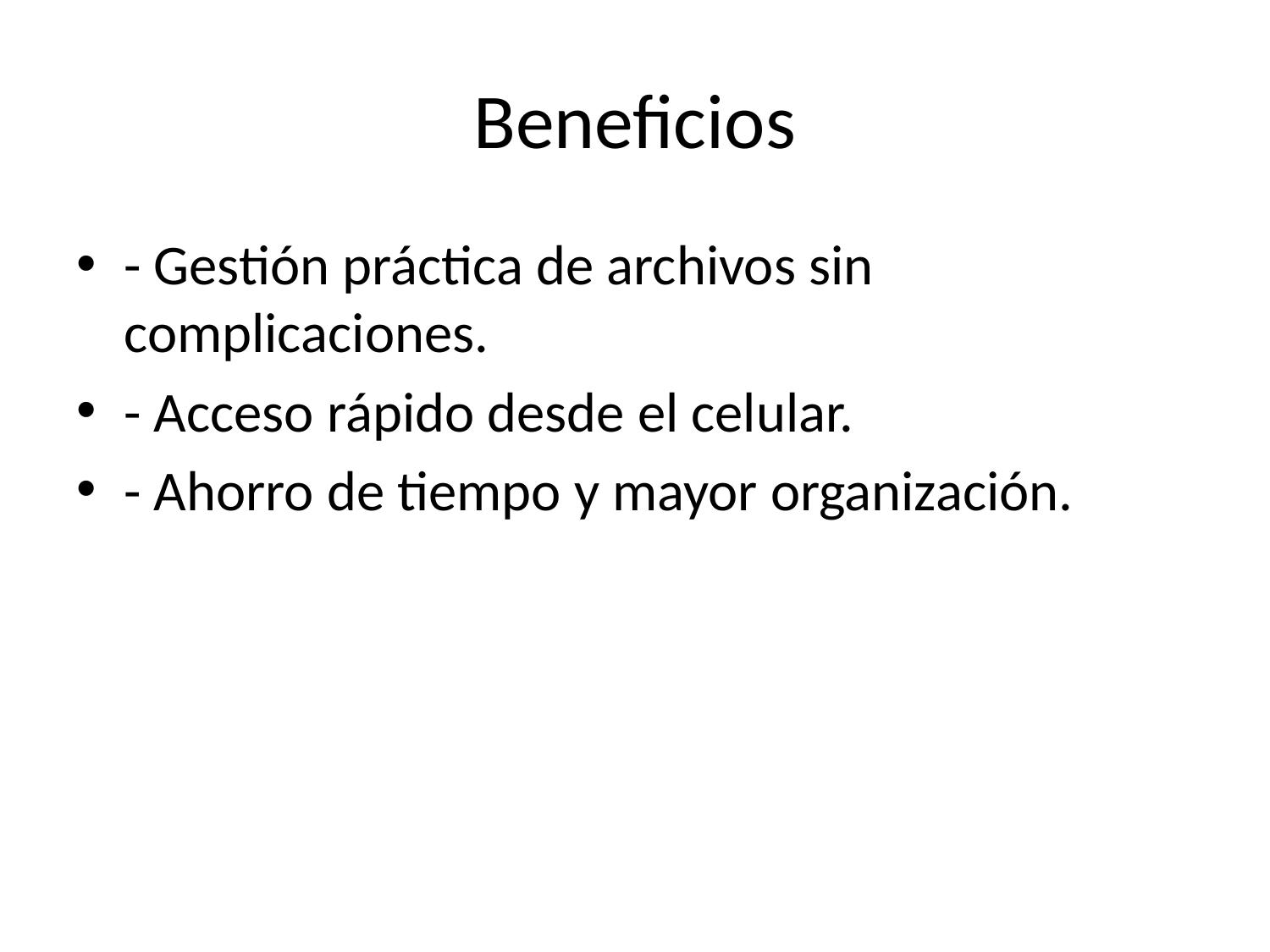

# Beneficios
- Gestión práctica de archivos sin complicaciones.
- Acceso rápido desde el celular.
- Ahorro de tiempo y mayor organización.